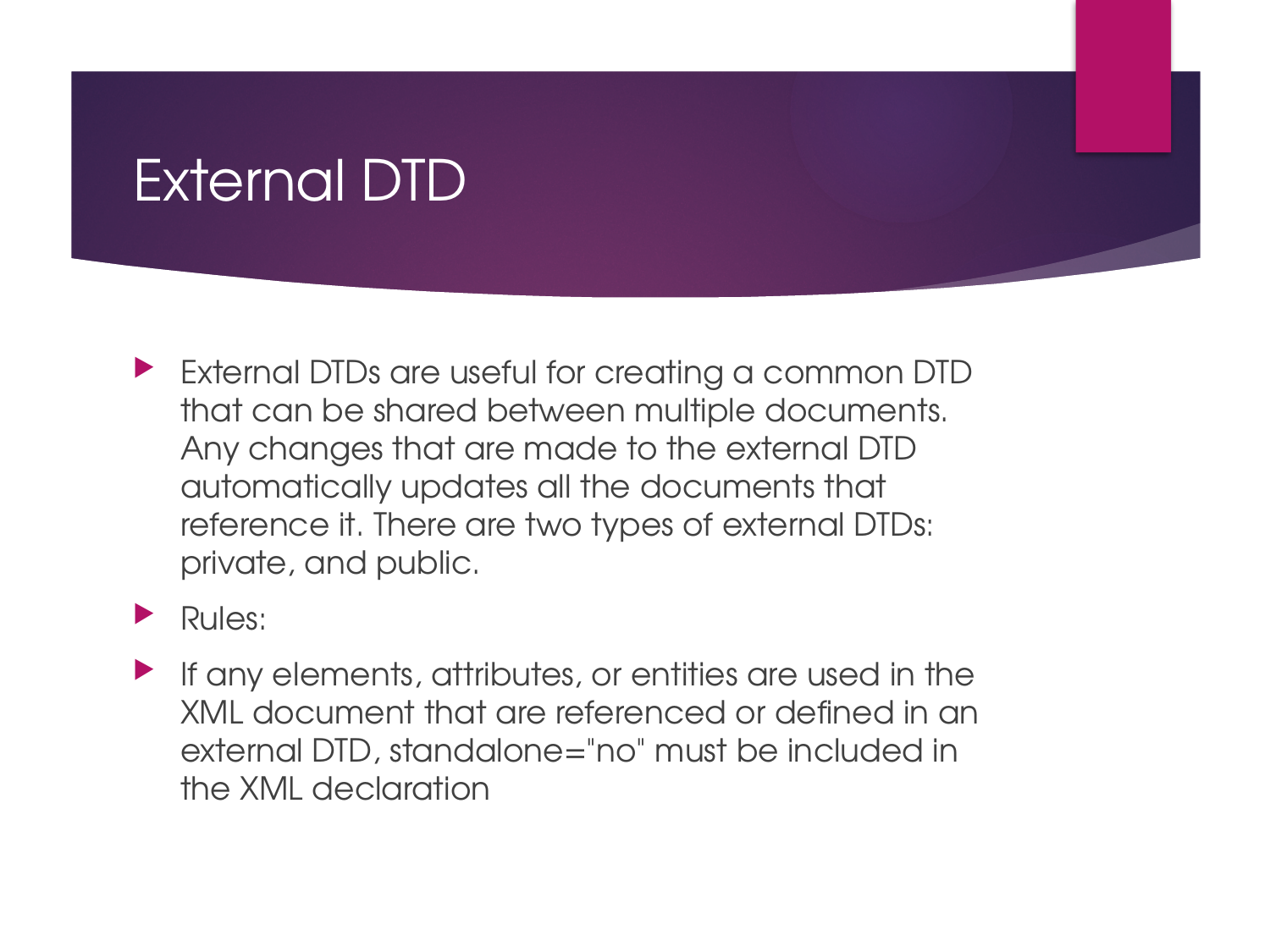

# External DTD
External DTDs are useful for creating a common DTD that can be shared between multiple documents. Any changes that are made to the external DTD automatically updates all the documents that reference it. There are two types of external DTDs: private, and public.
Rules:
If any elements, attributes, or entities are used in the XML document that are referenced or defined in an external DTD, standalone="no" must be included in the XML declaration